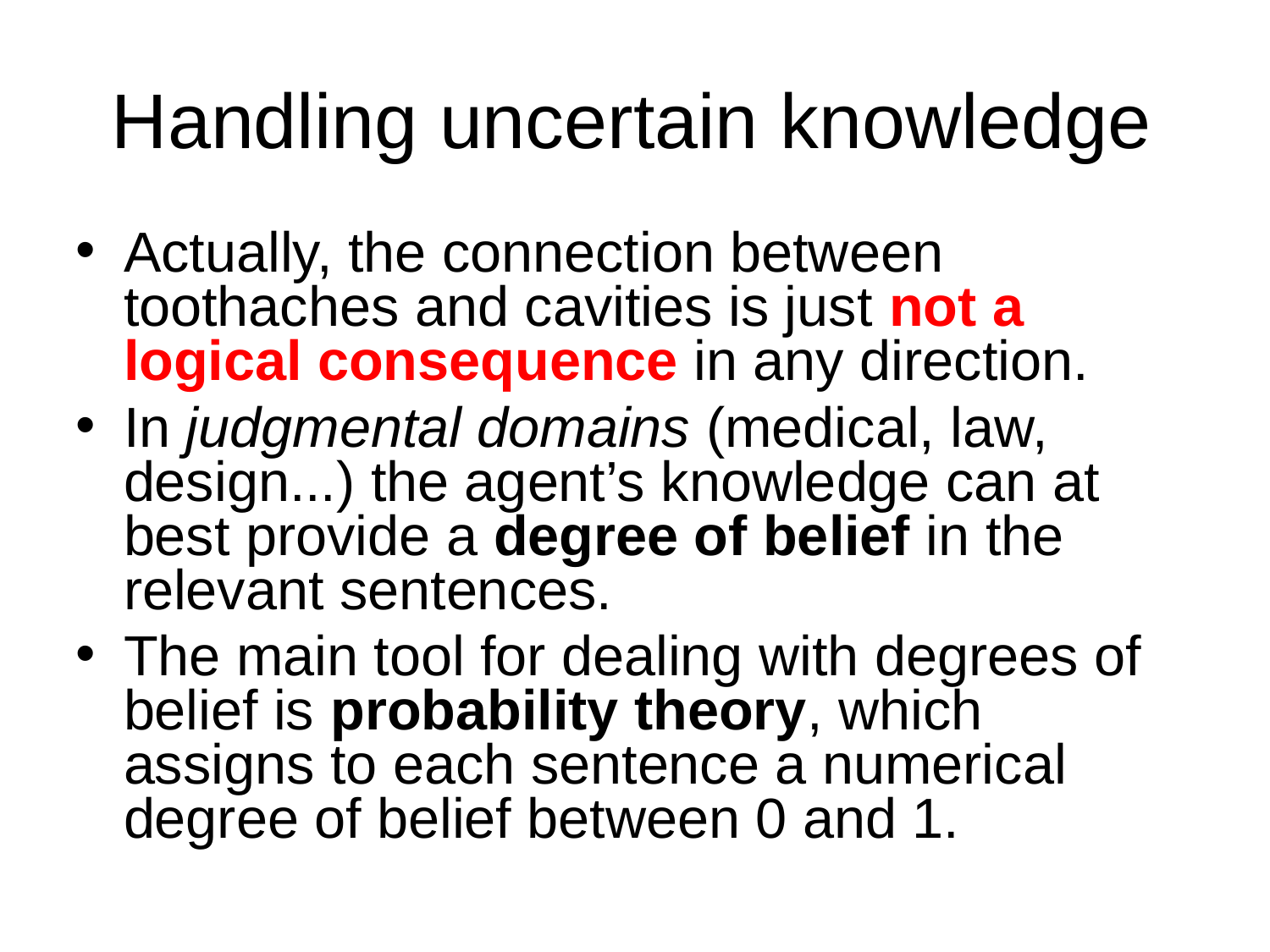

# Handling uncertain knowledge
Actually, the connection between toothaches and cavities is just not a logical consequence in any direction.
In judgmental domains (medical, law, design...) the agent’s knowledge can at best provide a degree of belief in the relevant sentences.
The main tool for dealing with degrees of belief is probability theory, which assigns to each sentence a numerical degree of belief between 0 and 1.